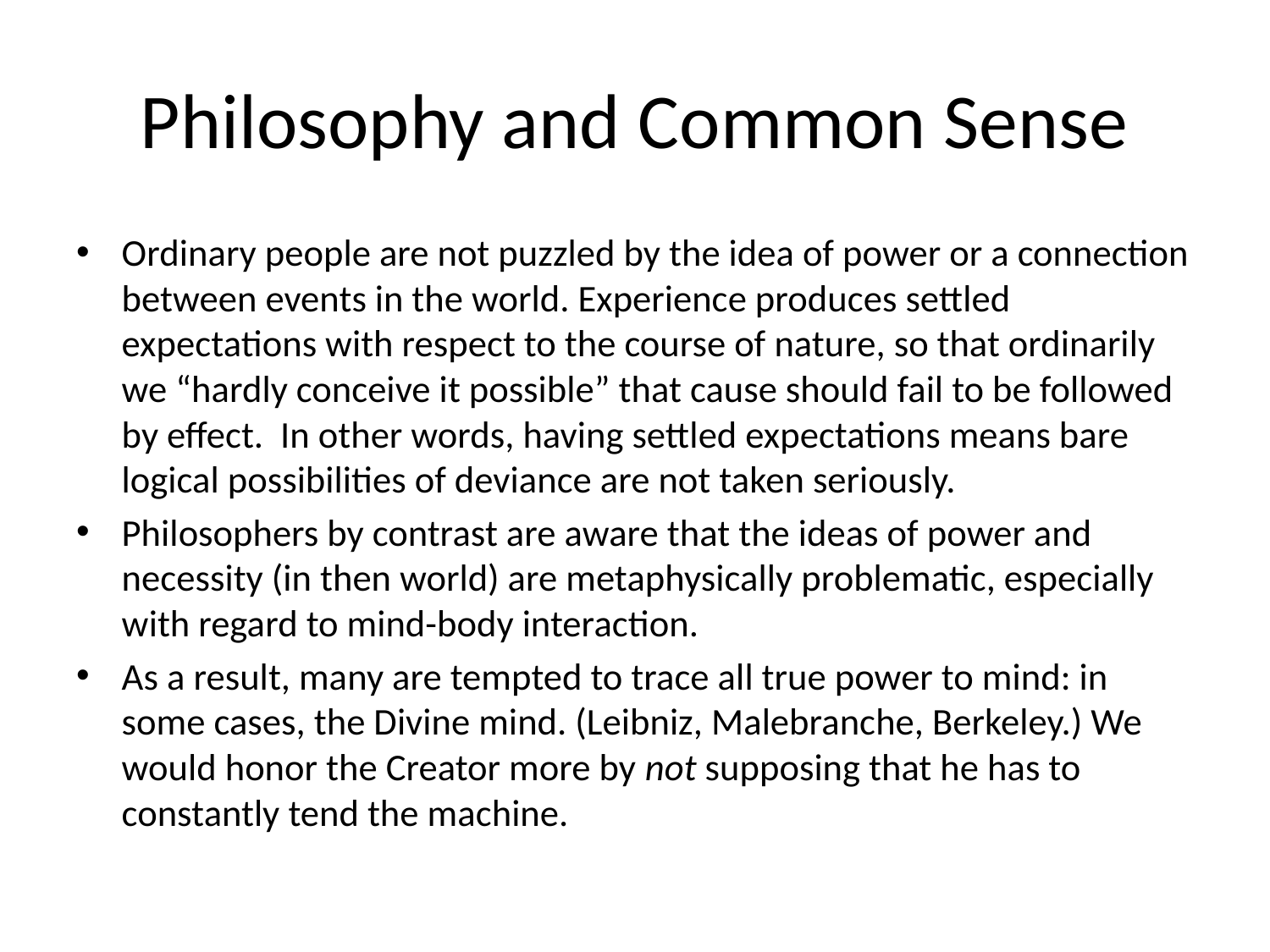

# Philosophy and Common Sense
Ordinary people are not puzzled by the idea of power or a connection between events in the world. Experience produces settled expectations with respect to the course of nature, so that ordinarily we “hardly conceive it possible” that cause should fail to be followed by effect.  In other words, having settled expectations means bare logical possibilities of deviance are not taken seriously.
Philosophers by contrast are aware that the ideas of power and necessity (in then world) are metaphysically problematic, especially with regard to mind-body interaction.
As a result, many are tempted to trace all true power to mind: in some cases, the Divine mind. (Leibniz, Malebranche, Berkeley.) We would honor the Creator more by not supposing that he has to constantly tend the machine.